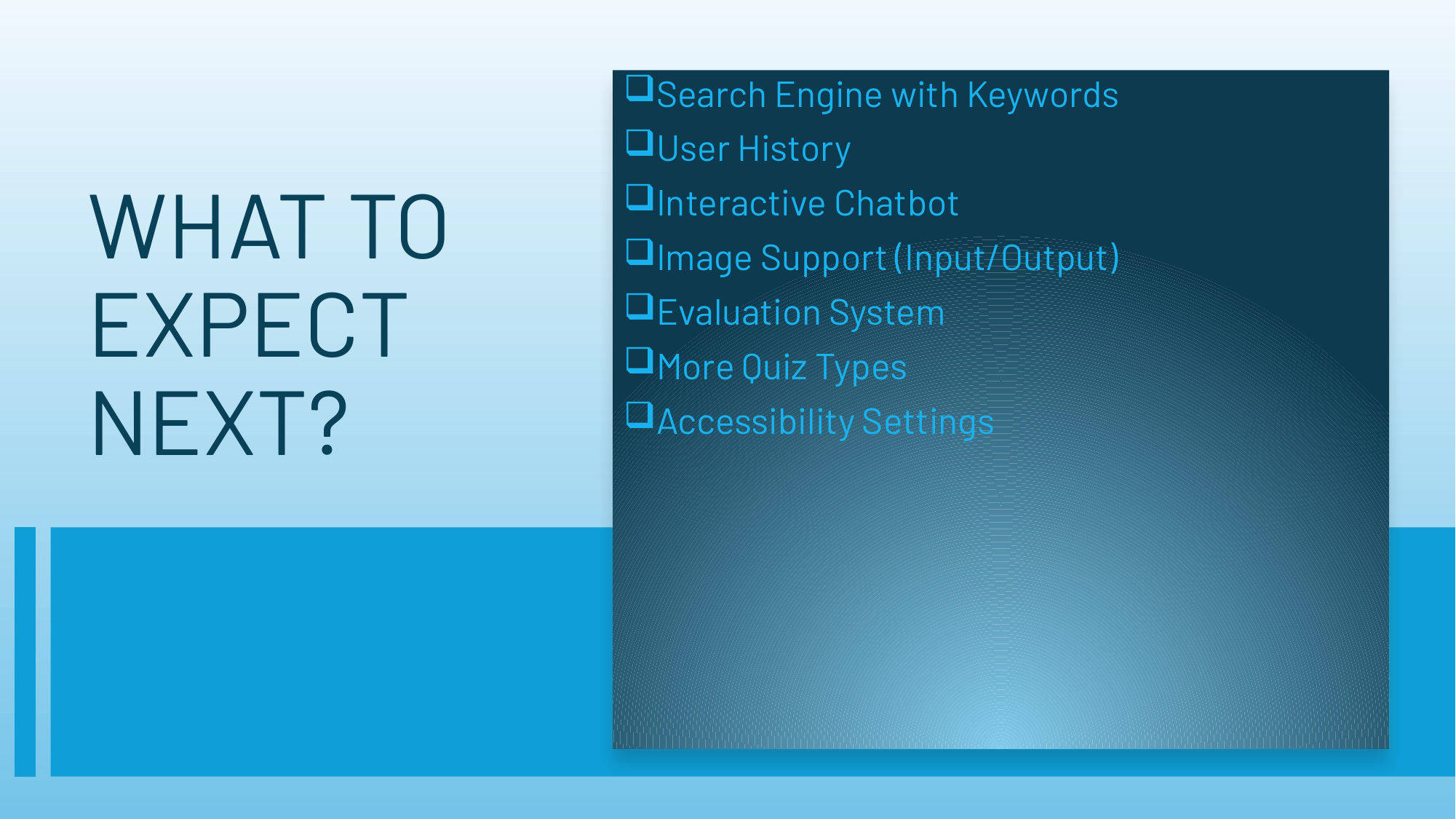

Search Engine with Keywords
User History
Interactive Chatbot
Image Support (Input/Output)
Evaluation System
More Quiz Types
Accessibility Settings
# WHAT TO EXPECT NEXT?